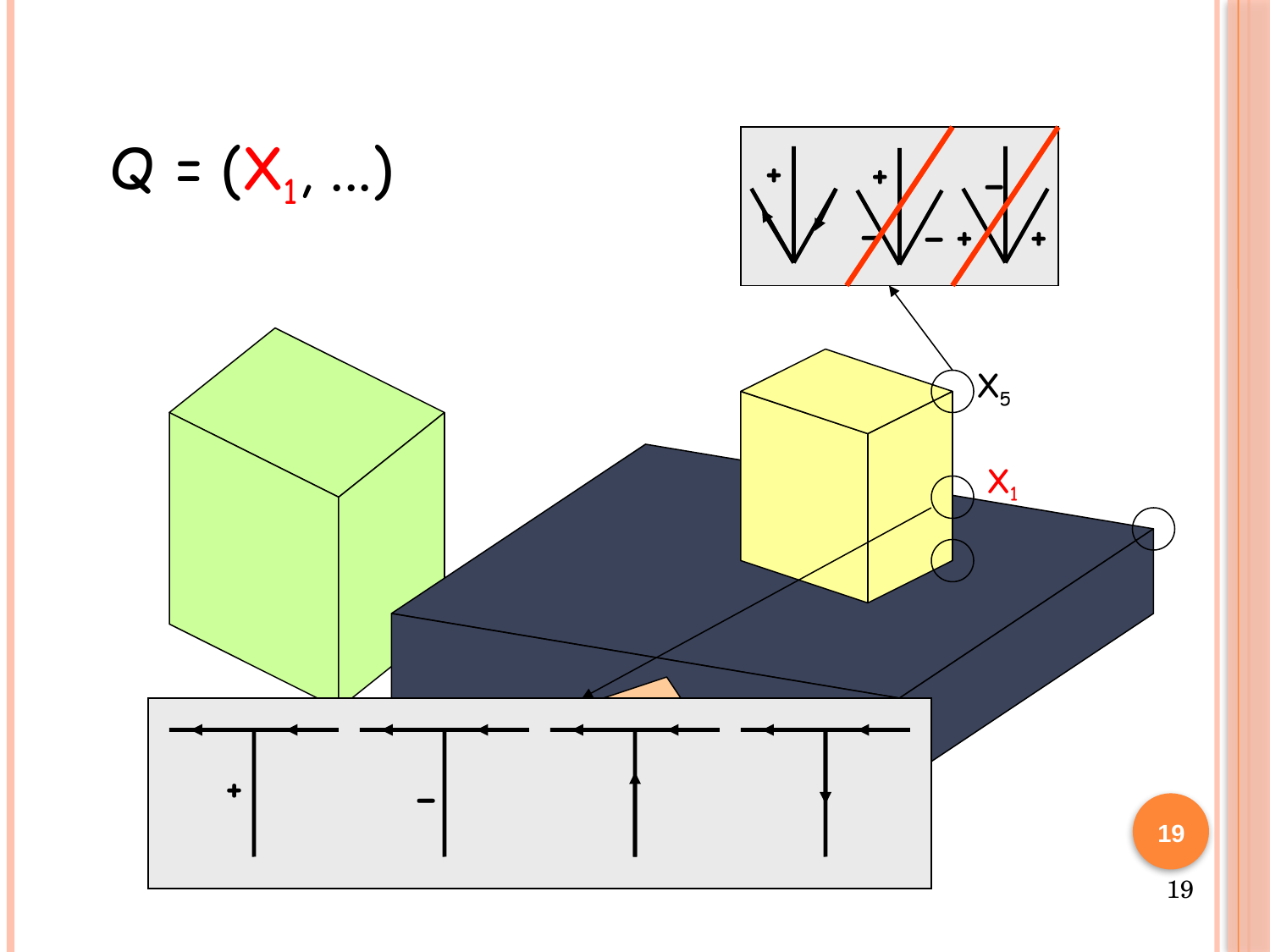

Q = (X1, ...)

-

+

+

+

+

-
-

X5
X1

+

-

19
19